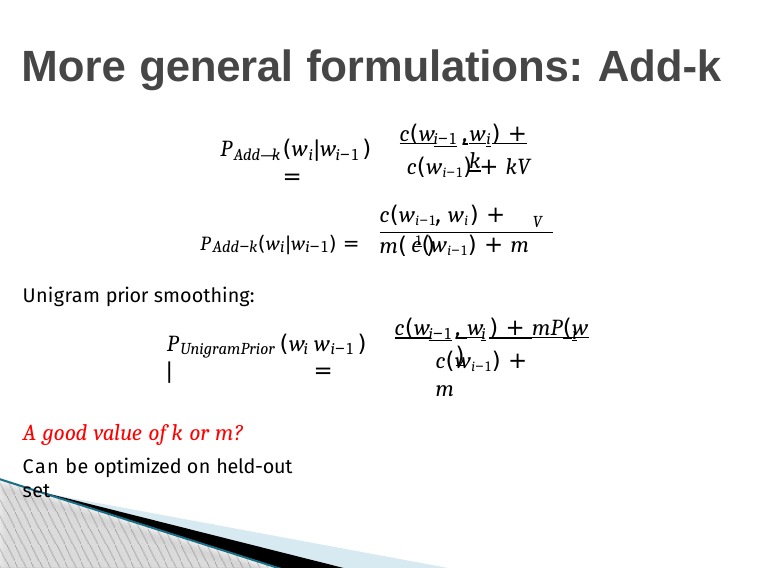

# More general formulations: Add-k
c(w	,
w ) + k
i−1	i
P
(w |w	) =
Add k
—	i	i−1
c(wi−1) + kV
c(wi−1, wi) + m( 1 )
V
c(wi−1) + m
PAdd−k(wi|wi−1) =
Unigram prior smoothing:

c(w
, w ) + mP(w )
i−1	i
i
P	(w |
w	) =
UnigramPrior	i	i−1
c(wi−1) + m
A good value of k or m?
Can be optimized on held-out set
Week 2: Lecture 5
16 / 16